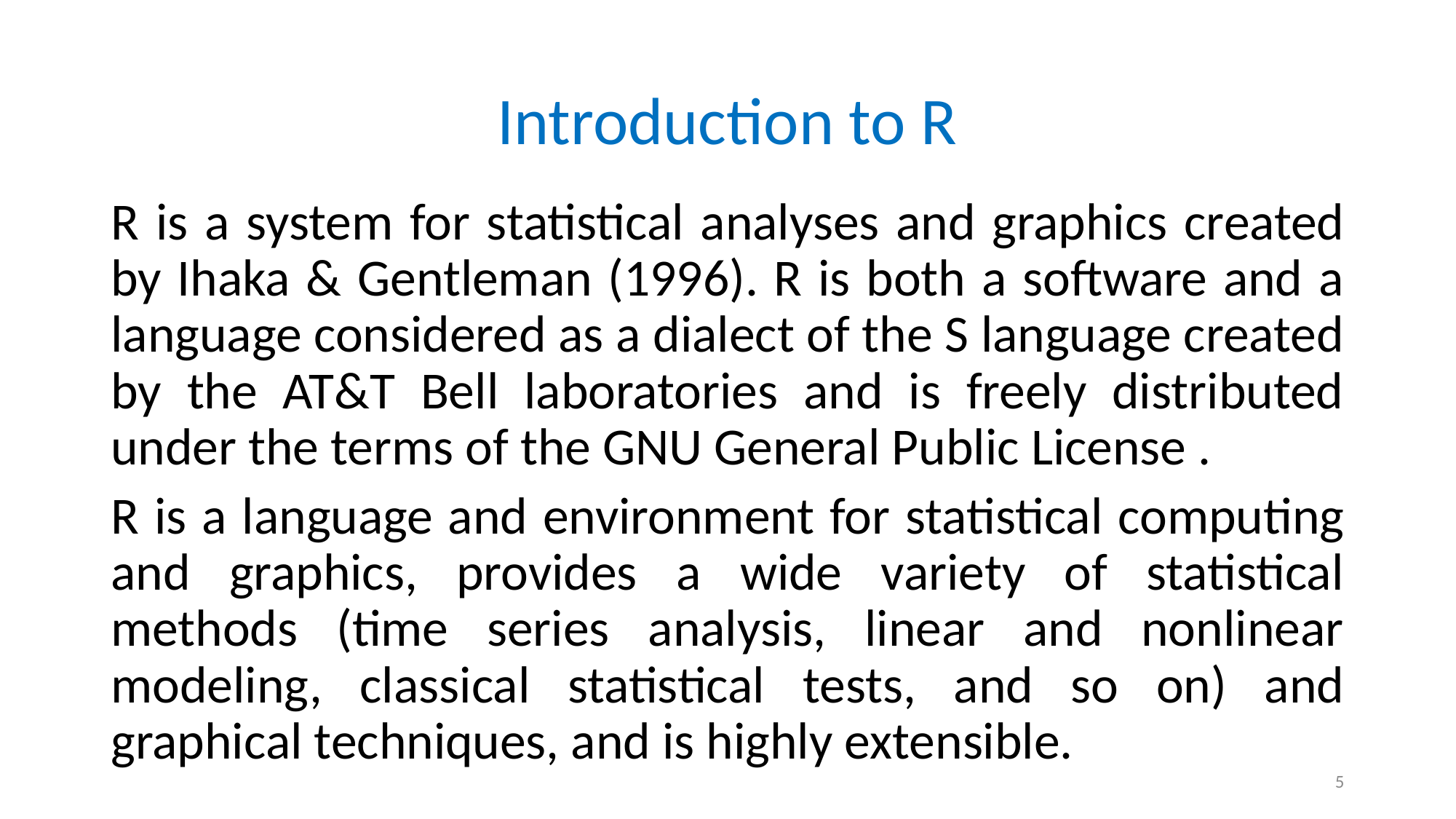

# Introduction to R
R is a system for statistical analyses and graphics created by Ihaka & Gentleman (1996). R is both a software and a language considered as a dialect of the S language created by the AT&T Bell laboratories and is freely distributed under the terms of the GNU General Public License .
R is a language and environment for statistical computing and graphics, provides a wide variety of statistical methods (time series analysis, linear and nonlinear modeling, classical statistical tests, and so on) and graphical techniques, and is highly extensible.

5